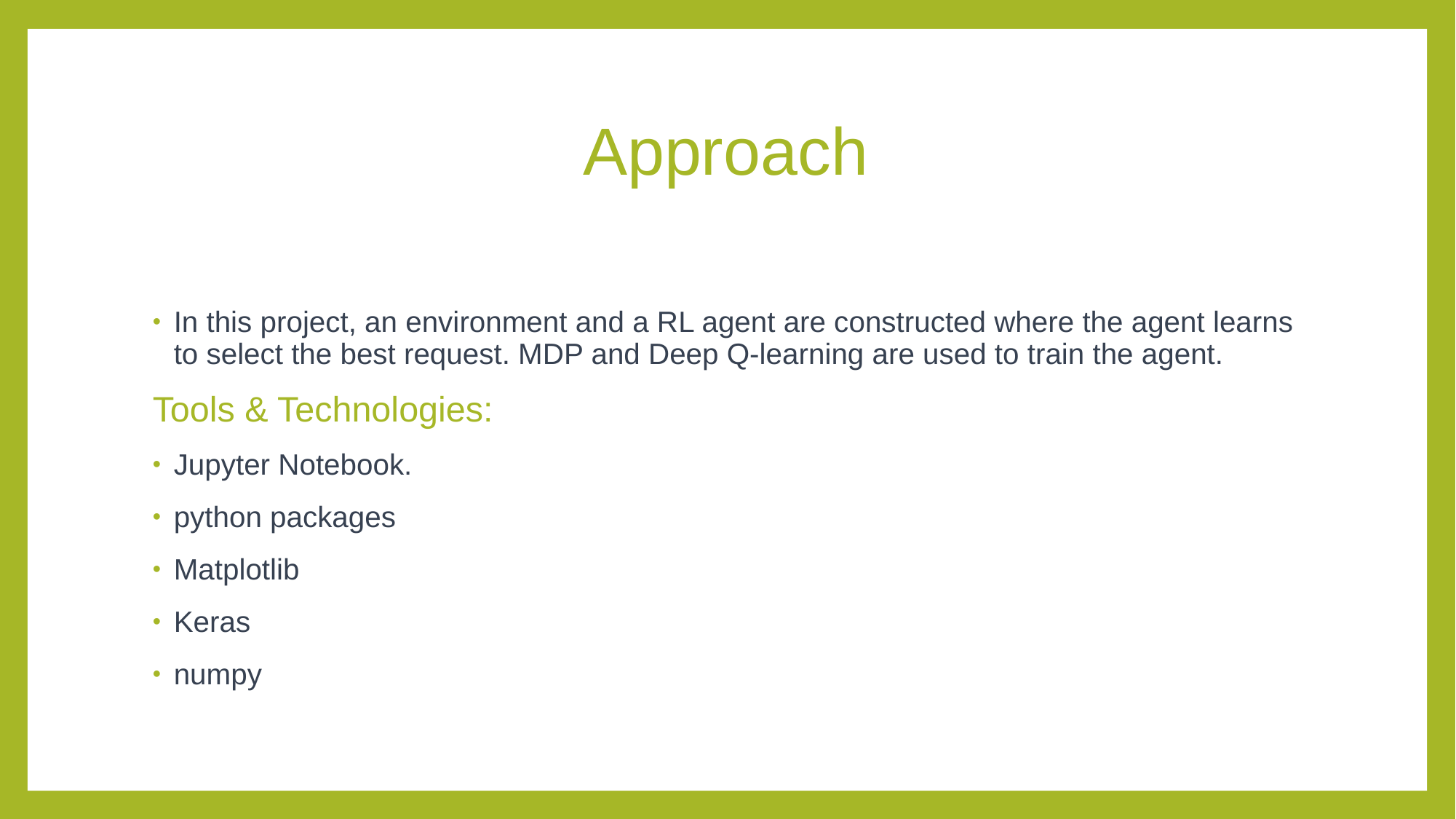

# Approach

In this project, an environment and a RL agent are constructed where the agent learns to select the best request. MDP and Deep Q-learning are used to train the agent.
Tools & Technologies:
Jupyter Notebook.
python packages
Matplotlib
Keras
numpy